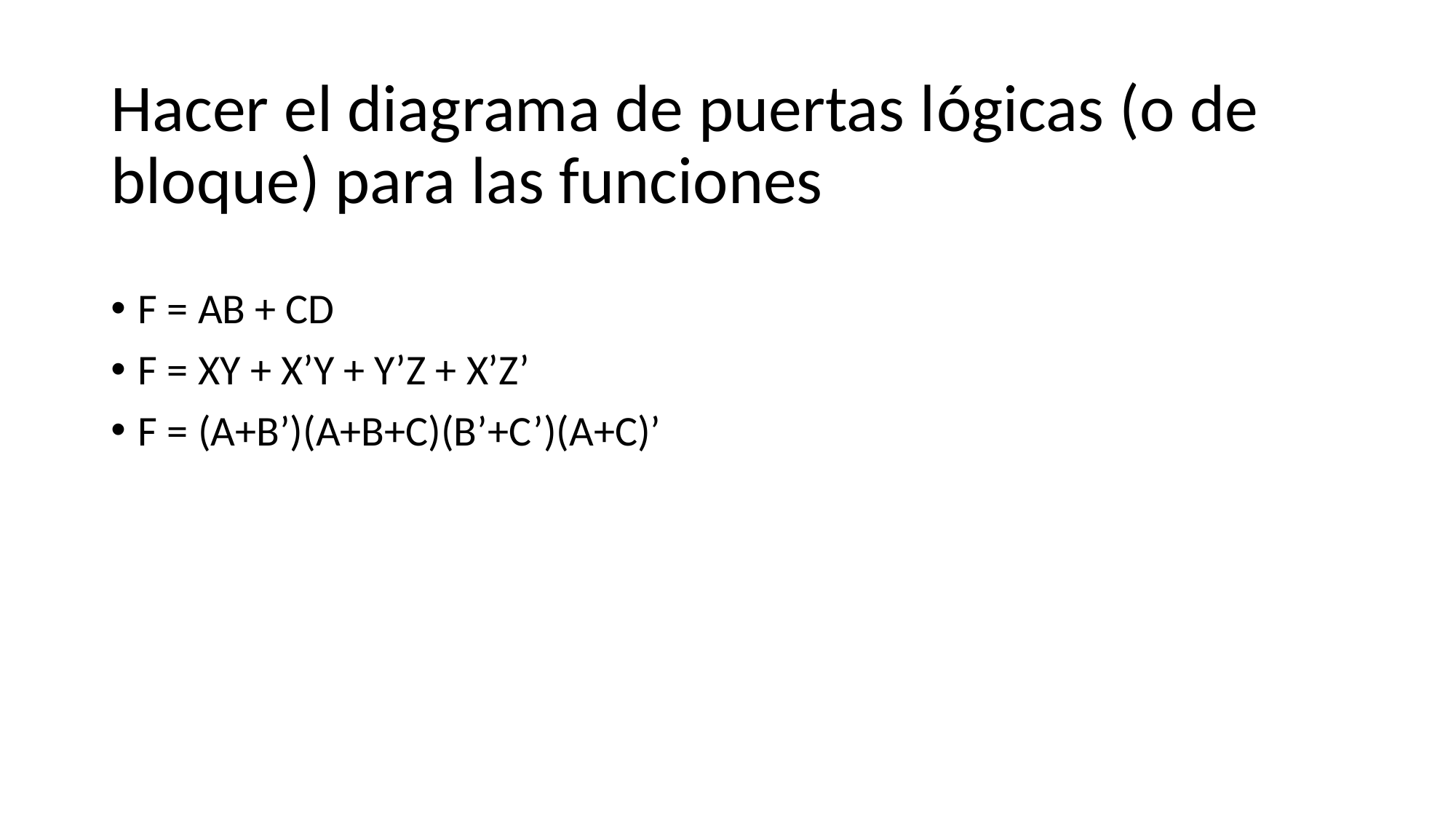

# Hacer el diagrama de puertas lógicas (o de bloque) para las funciones
F = AB + CD
F = XY + X’Y + Y’Z + X’Z’
F = (A+B’)(A+B+C)(B’+C’)(A+C)’